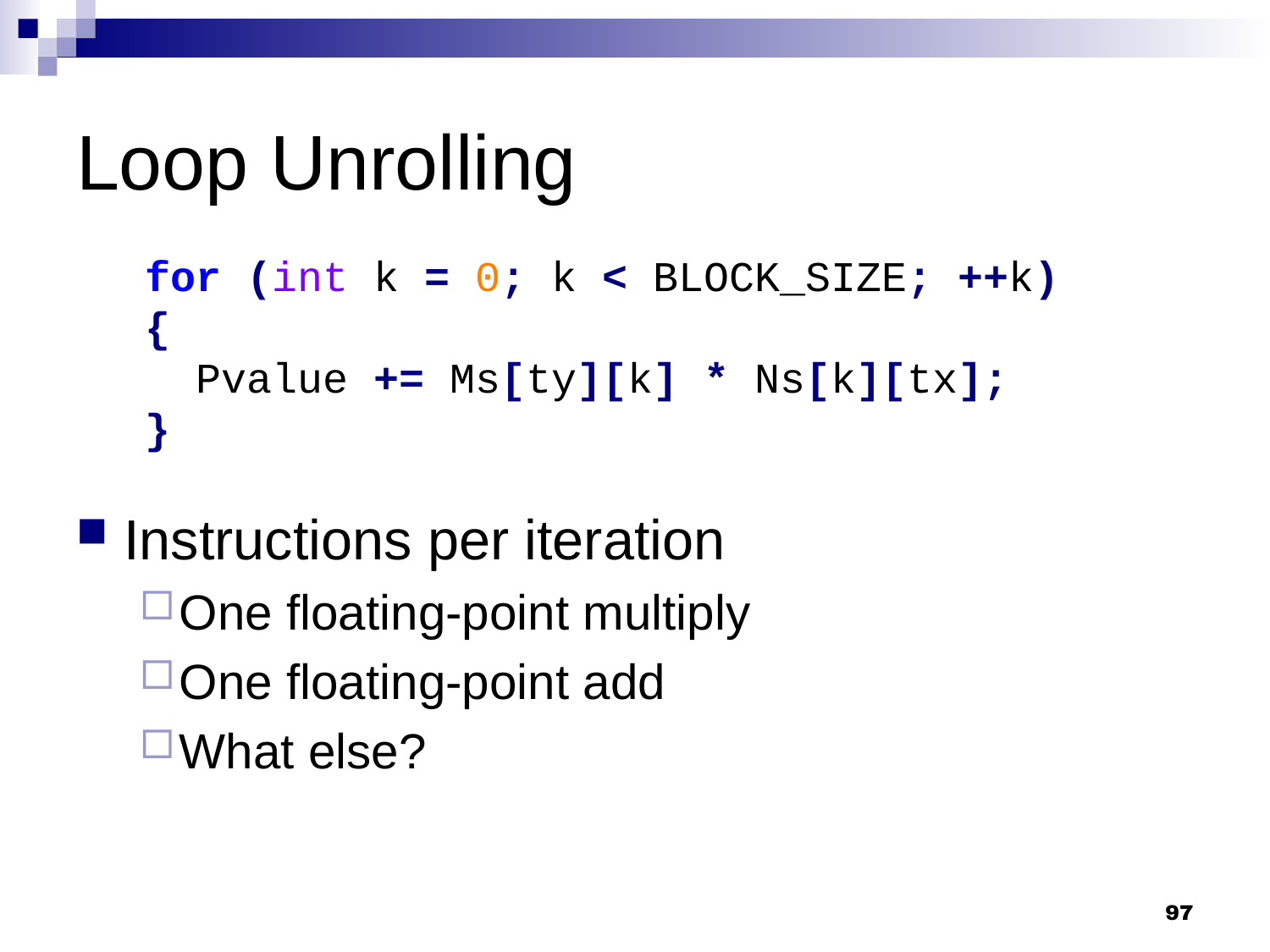

# Loop Unrolling
for (int k = 0; k < BLOCK_SIZE; ++k)
{
  Pvalue += Ms[ty][k] * Ns[k][tx];
}
Instructions per iteration
One floating-point multiply
One floating-point add
What else?
97